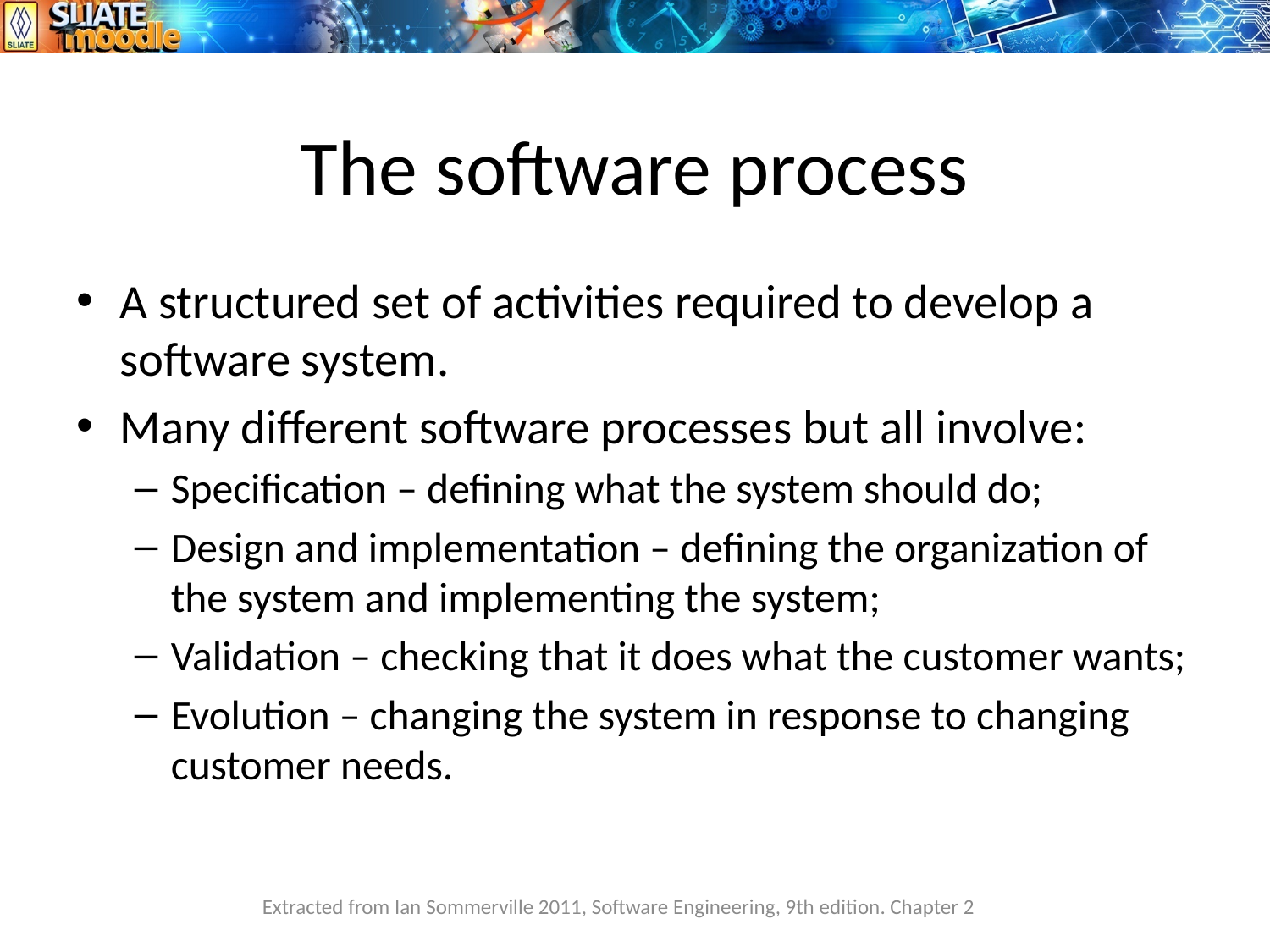

# The software process
A structured set of activities required to develop a software system.
Many different software processes but all involve:
Specification – defining what the system should do;
Design and implementation – defining the organization of the system and implementing the system;
Validation – checking that it does what the customer wants;
Evolution – changing the system in response to changing customer needs.

Extracted from Ian Sommerville 2011, Software Engineering, 9th edition. Chapter 2